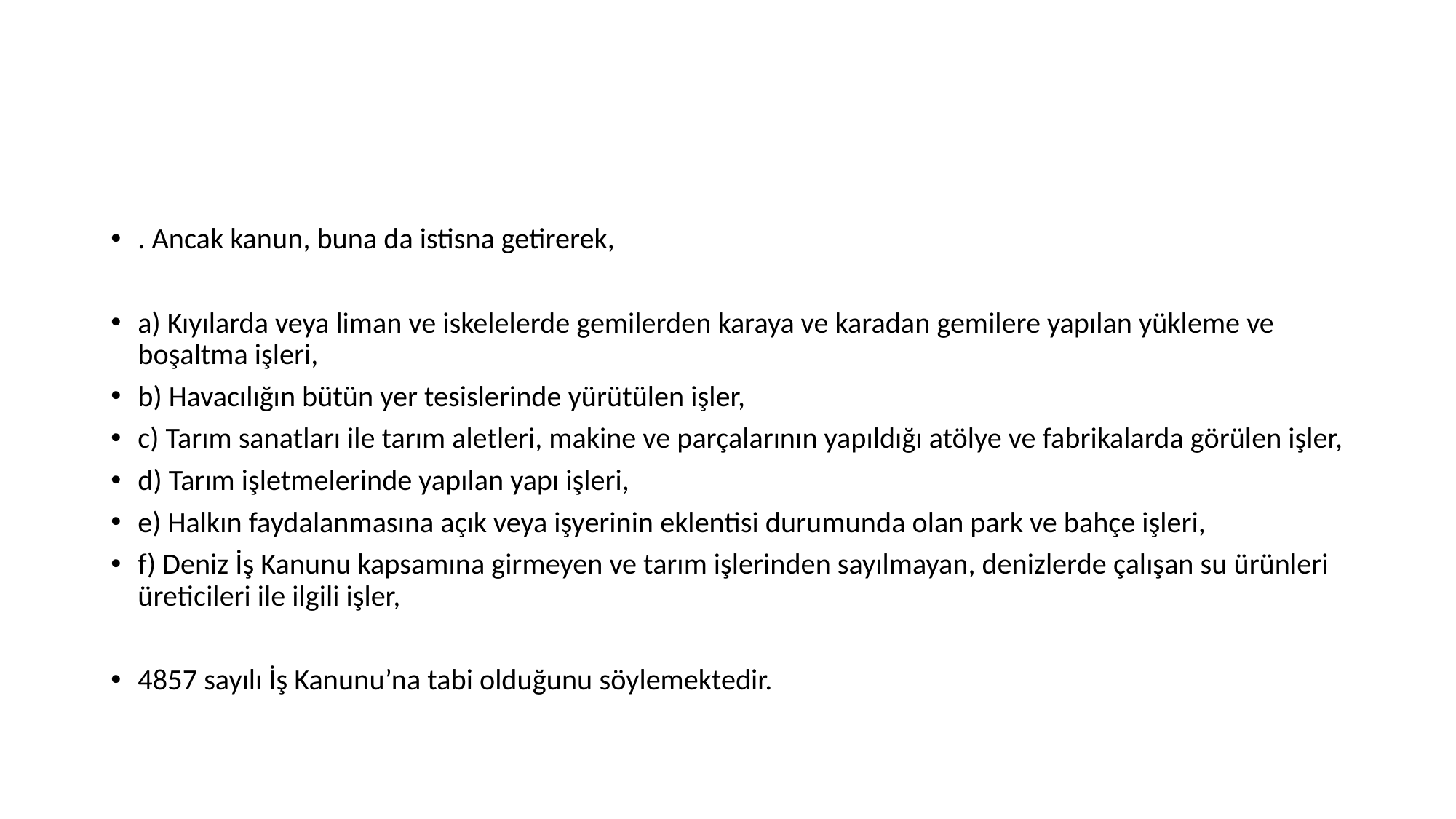

#
. Ancak kanun, buna da istisna getirerek,

a) Kıyılarda veya liman ve iskelelerde gemilerden karaya ve karadan gemilere yapılan yükleme ve boşaltma işleri,
b) Havacılığın bütün yer tesislerinde yürütülen işler,
c) Tarım sanatları ile tarım aletleri, makine ve parçalarının yapıldığı atölye ve fabrikalarda görülen işler,
d) Tarım işletmelerinde yapılan yapı işleri,
e) Halkın faydalanmasına açık veya işyerinin eklentisi durumunda olan park ve bahçe işleri,
f) Deniz İş Kanunu kapsamına girmeyen ve tarım işlerinden sayılmayan, denizlerde çalışan su ürünleri üreticileri ile ilgili işler,

4857 sayılı İş Kanunu’na tabi olduğunu söylemektedir.